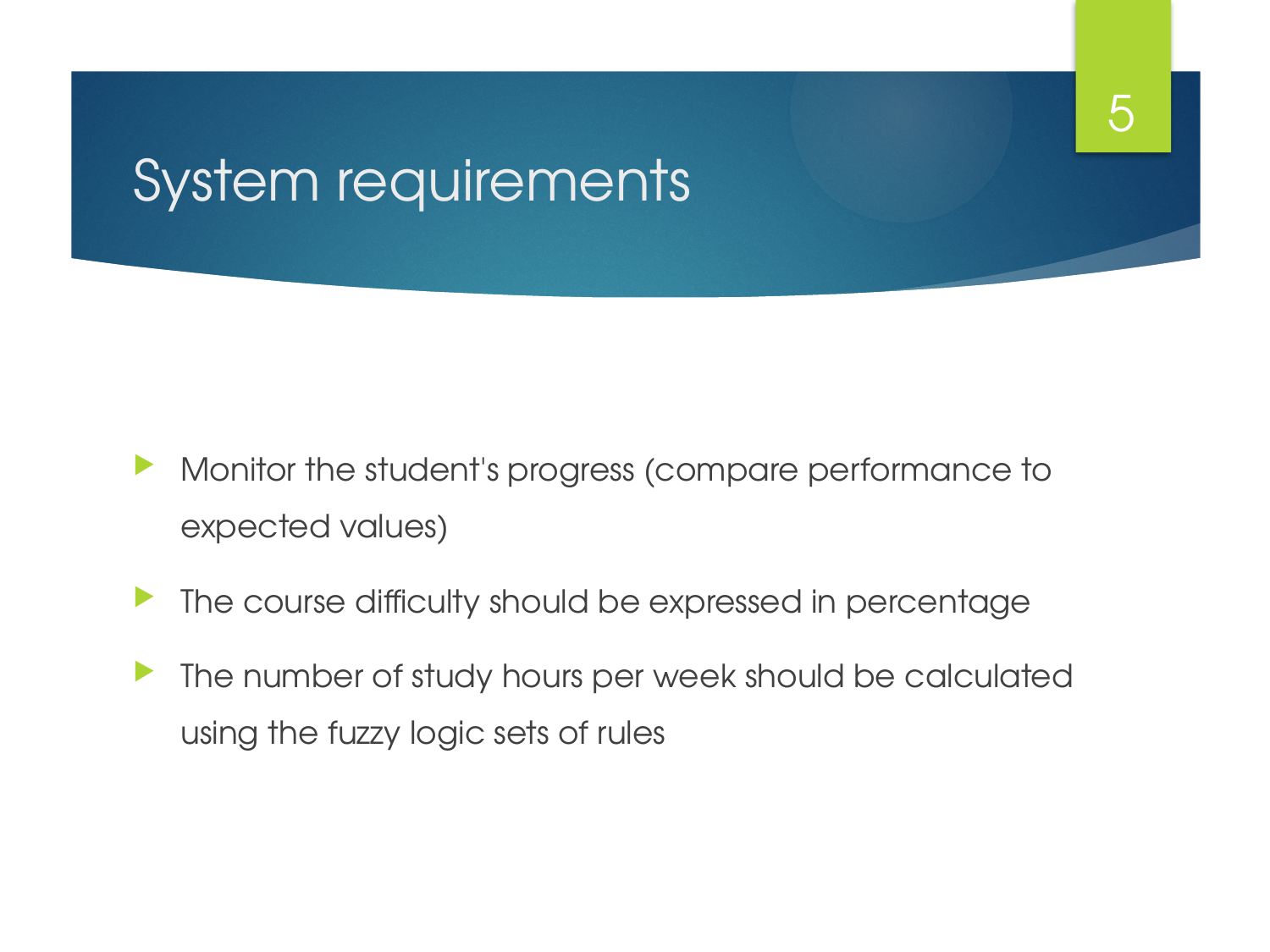

5
# System requirements
Monitor the student's progress (compare performance to expected values)
The course difficulty should be expressed in percentage
The number of study hours per week should be calculated using the fuzzy logic sets of rules